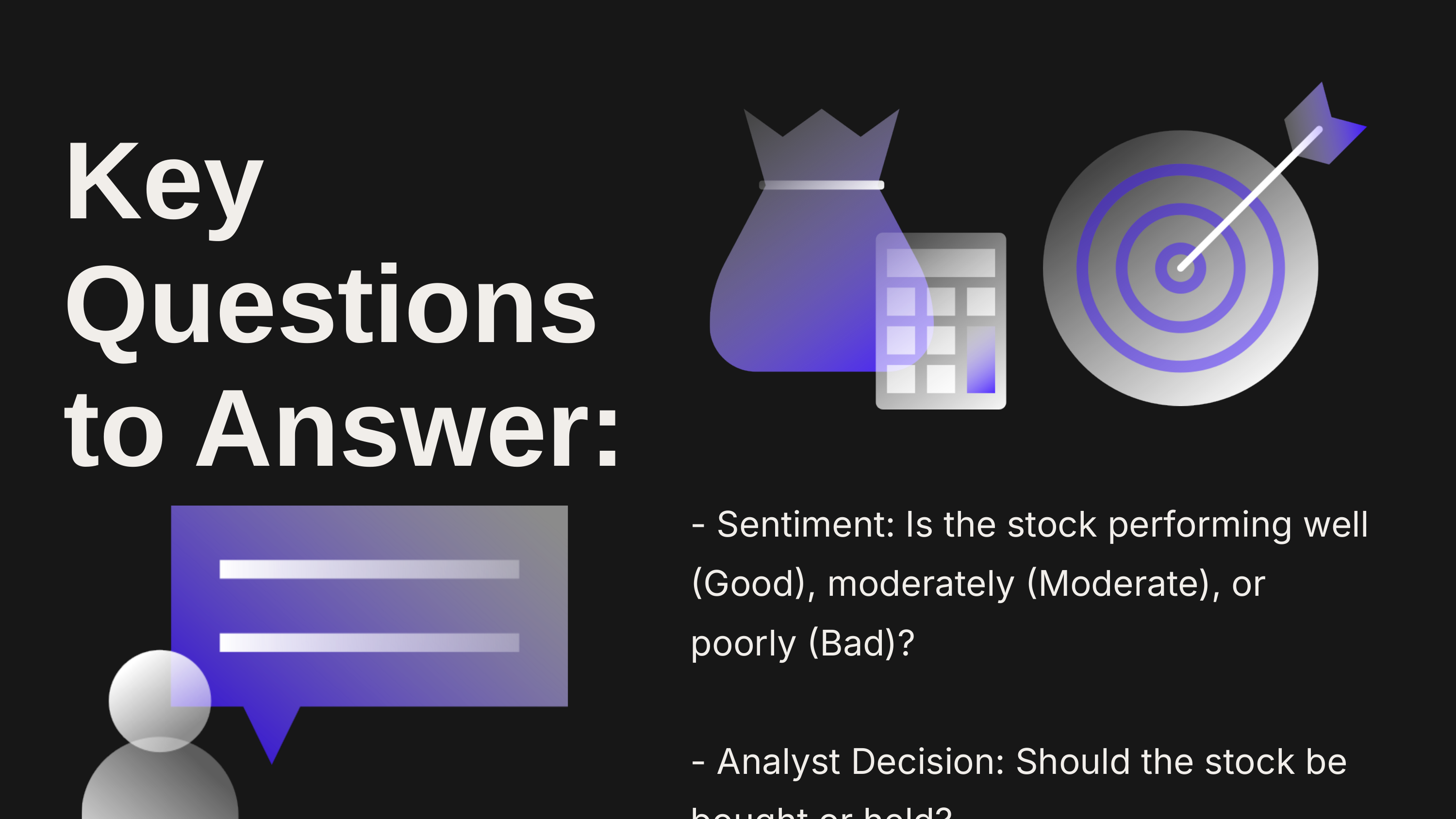

Key Questions to Answer:
- Sentiment: Is the stock performing well (Good), moderately (Moderate), or poorly (Bad)?

- Analyst Decision: Should the stock be bought or held?